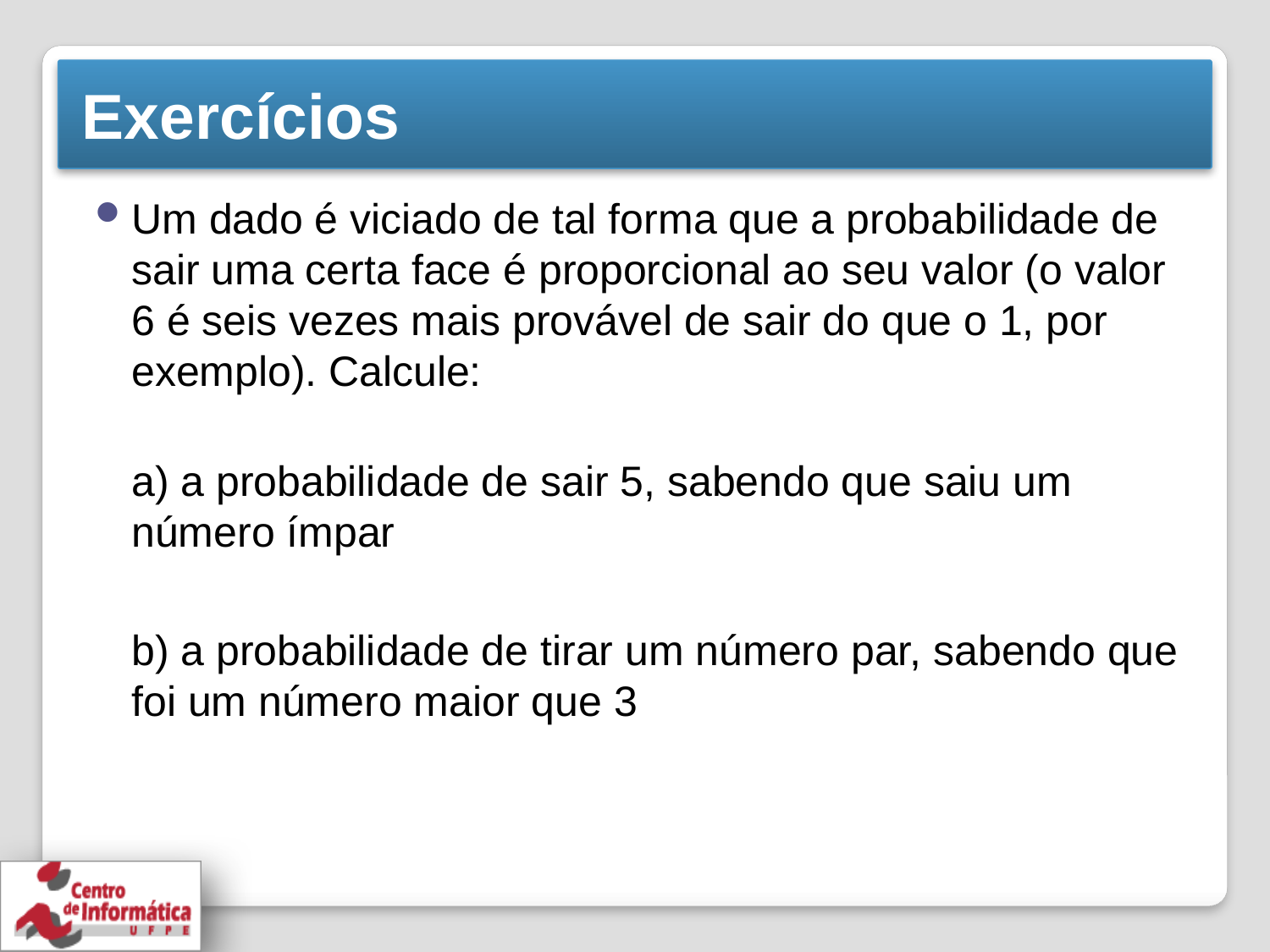

# Exercícios
Um dado é viciado de tal forma que a probabilidade de sair uma certa face é proporcional ao seu valor (o valor 6 é seis vezes mais provável de sair do que o 1, por exemplo). Calcule:

	a) a probabilidade de sair 5, sabendo que saiu um número ímpar

	b) a probabilidade de tirar um número par, sabendo que foi um número maior que 3